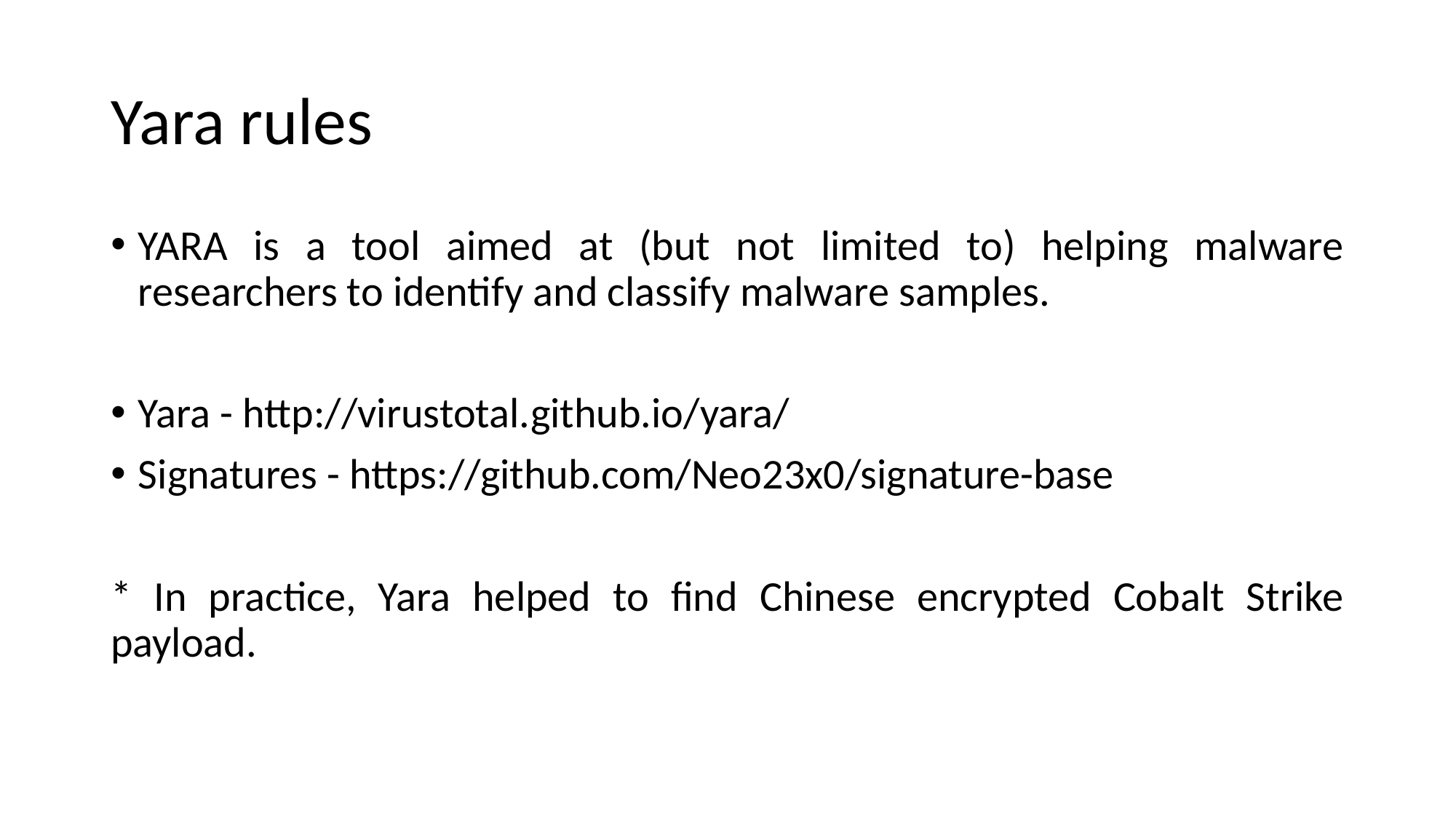

# Yara rules
YARA is a tool aimed at (but not limited to) helping malware researchers to identify and classify malware samples.

Yara - http://virustotal.github.io/yara/
Signatures - https://github.com/Neo23x0/signature-base

* In practice, Yara helped to find Chinese encrypted Cobalt Strike payload.